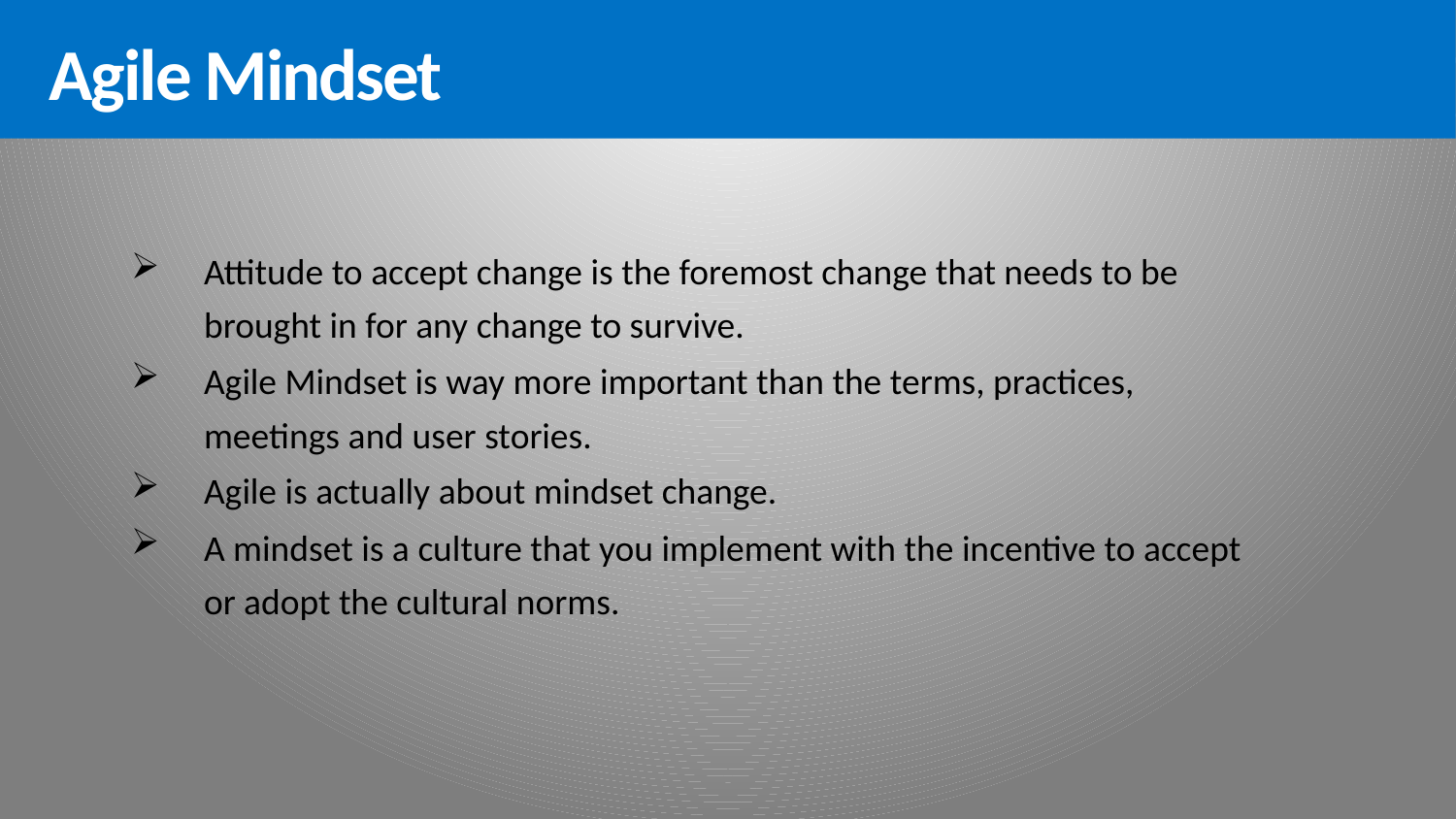

Agile Mindset

Attitude to accept change is the foremost change that needs to be brought in for any change to survive.
Agile Mindset is way more important than the terms, practices, meetings and user stories.
Agile is actually about mindset change.
A mindset is a culture that you implement with the incentive to accept or adopt the cultural norms.